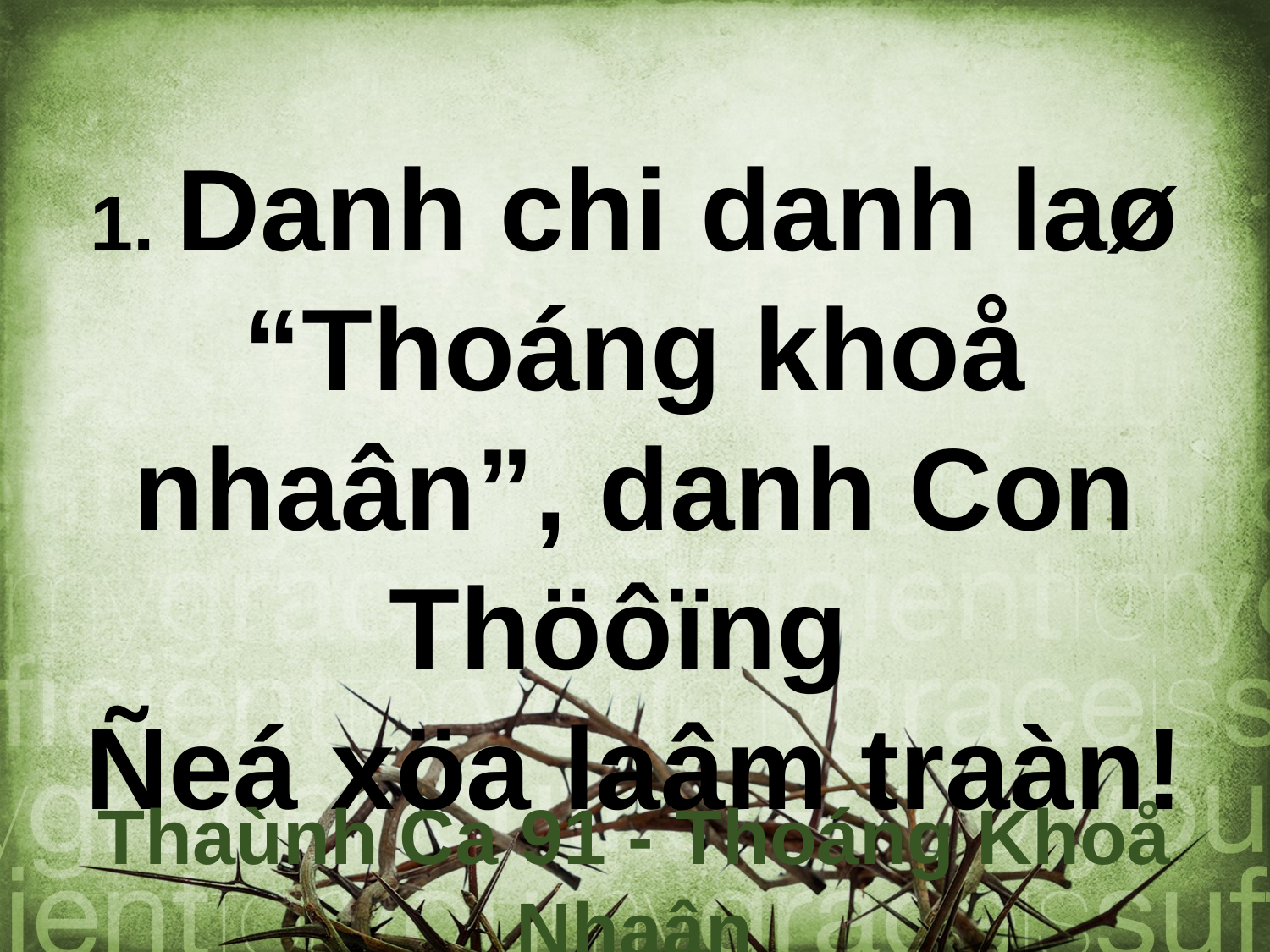

1. Danh chi danh laø “Thoáng khoå nhaân”, danh Con Thöôïng
Ñeá xöa laâm traàn!
Thaùnh Ca 91 - Thoáng Khoå Nhaân